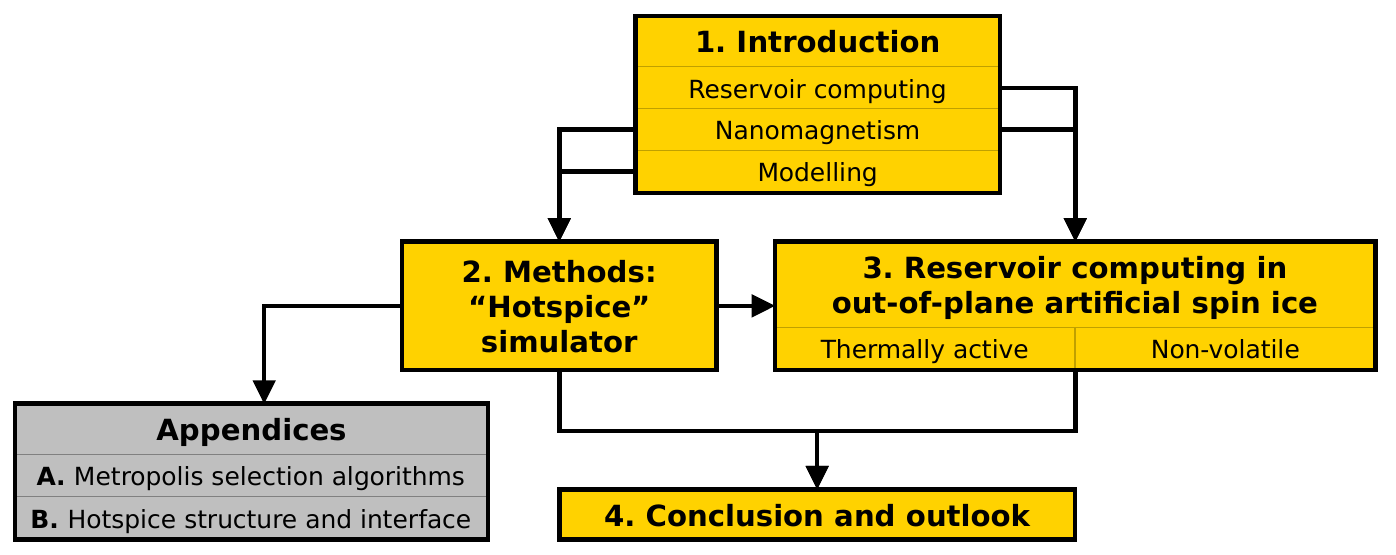

1. Introduction
Reservoir computing
Nanomagnetism
Modelling
2. Methods: “Hotspice” simulator

3. Reservoir computing in
out-of-plane artificial spin ice

Thermally active
Non-volatile

Appendices
A. Metropolis selection algorithms
4. Conclusion and outlook

B. Hotspice structure and interface